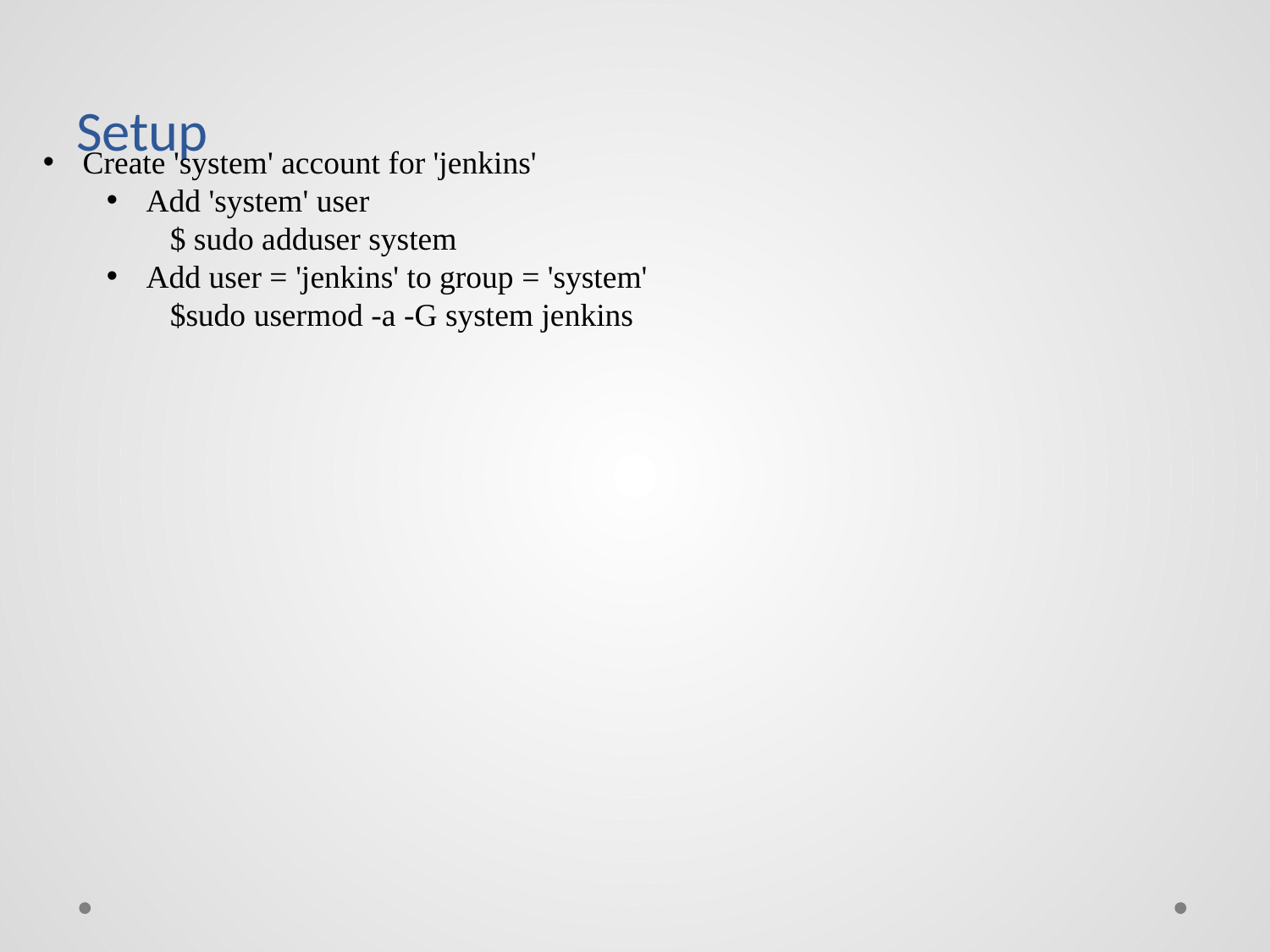

# Setup
Create 'system' account for 'jenkins'
Add 'system' user
$ sudo adduser system
Add user = 'jenkins' to group = 'system'
$sudo usermod -a -G system jenkins